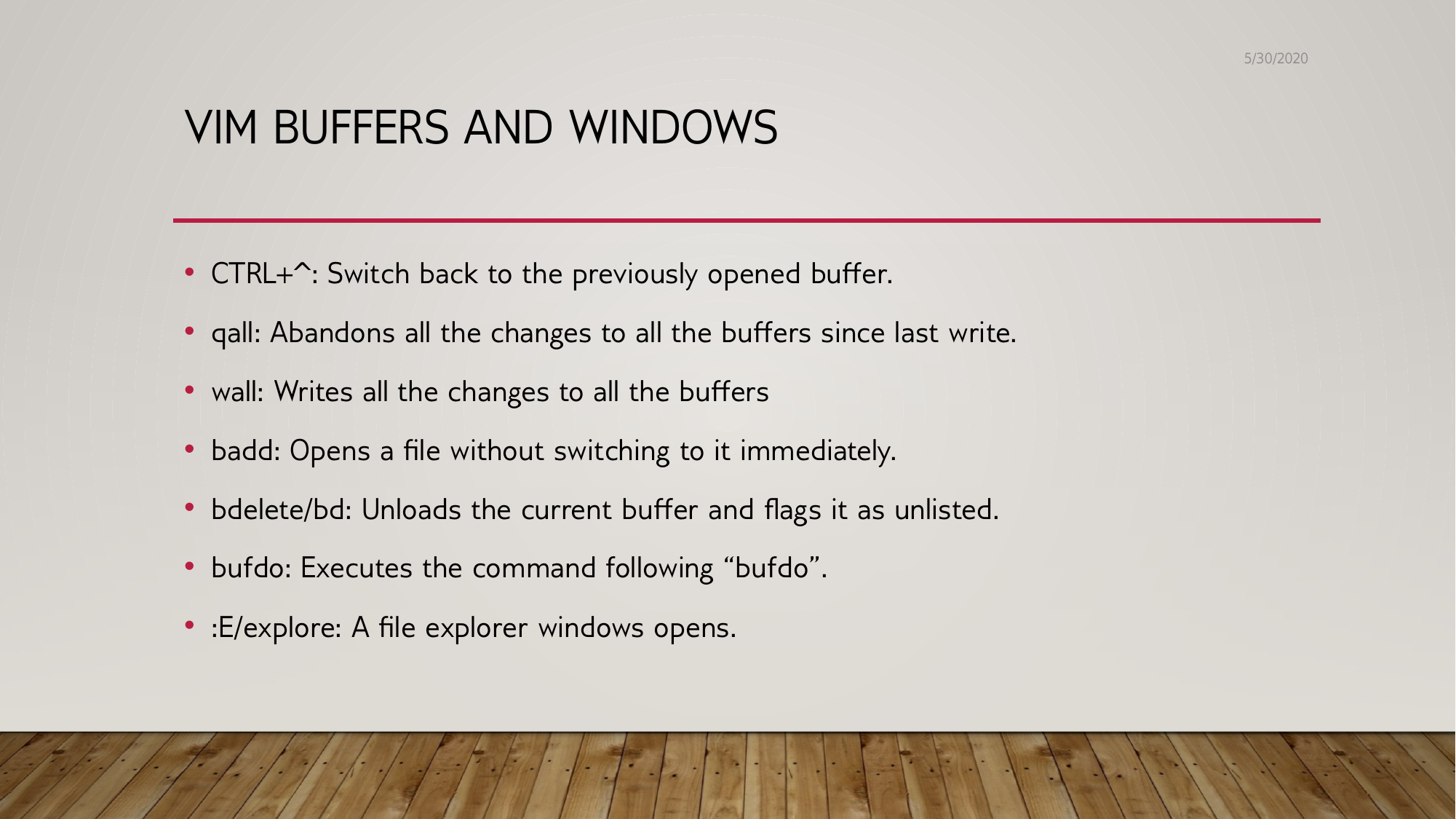

5/30/2020
# Vim buffers and windows
CTRL+^: Switch back to the previously opened buffer.
qall: Abandons all the changes to all the buffers since last write.
wall: Writes all the changes to all the buffers
badd: Opens a file without switching to it immediately.
bdelete/bd: Unloads the current buffer and flags it as unlisted.
bufdo: Executes the command following “bufdo”.
:E/explore: A file explorer windows opens.